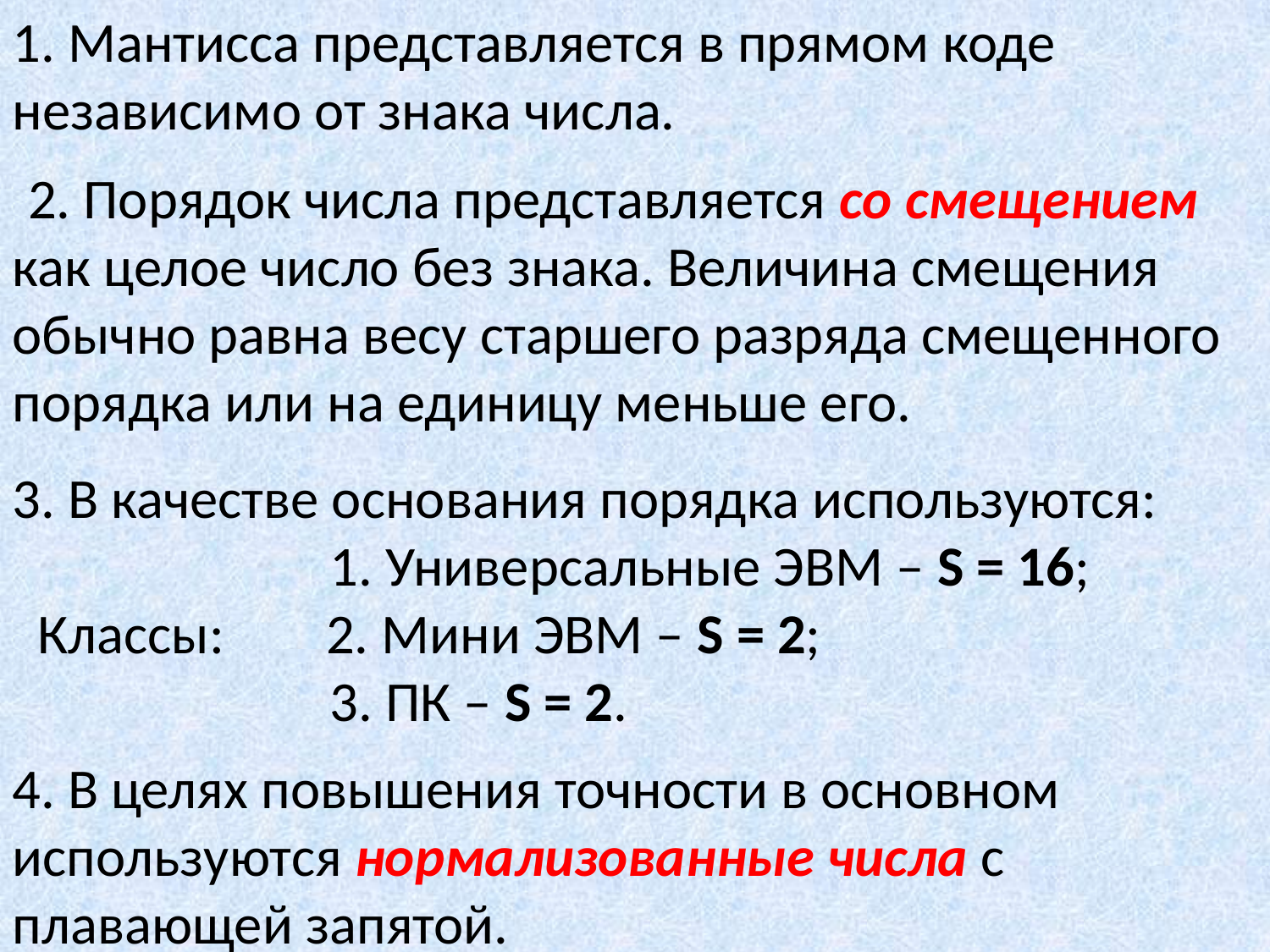

1. Мантисса представляется в прямом коде независимо от знака числа.
 2. Порядок числа представляется со смещением как целое число без знака. Величина смещения обычно равна весу старшего разряда смещенного порядка или на единицу меньше его.
3. В качестве основания порядка используются:
                         1. Универсальные ЭВМ – S = 16;
  Классы:        2. Мини ЭВМ – S = 2;
                         3. ПК – S = 2.
4. В целях повышения точности в основном используются нормализованные числа с плавающей запятой.